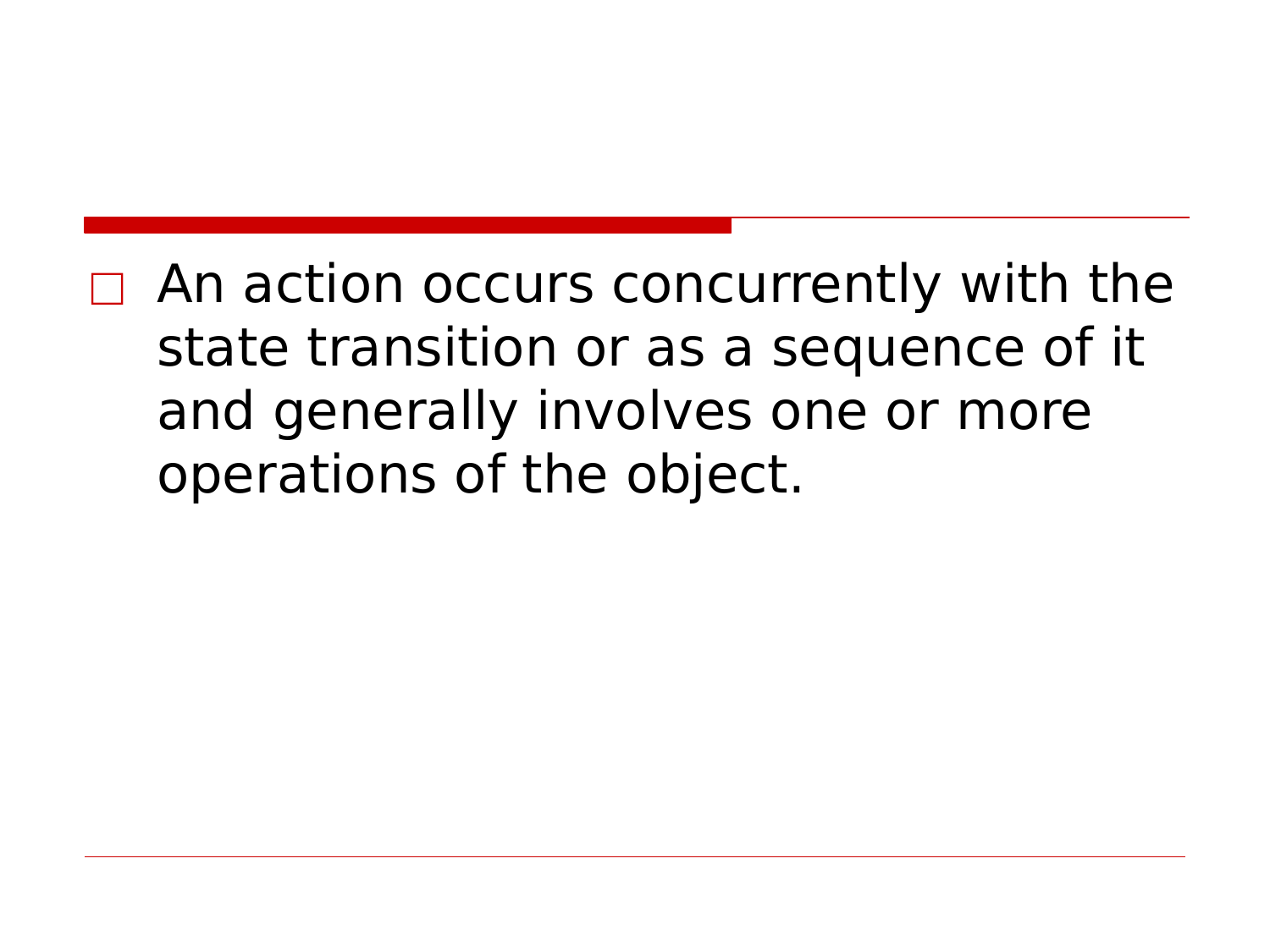

#
An action occurs concurrently with the state transition or as a sequence of it and generally involves one or more operations of the object.